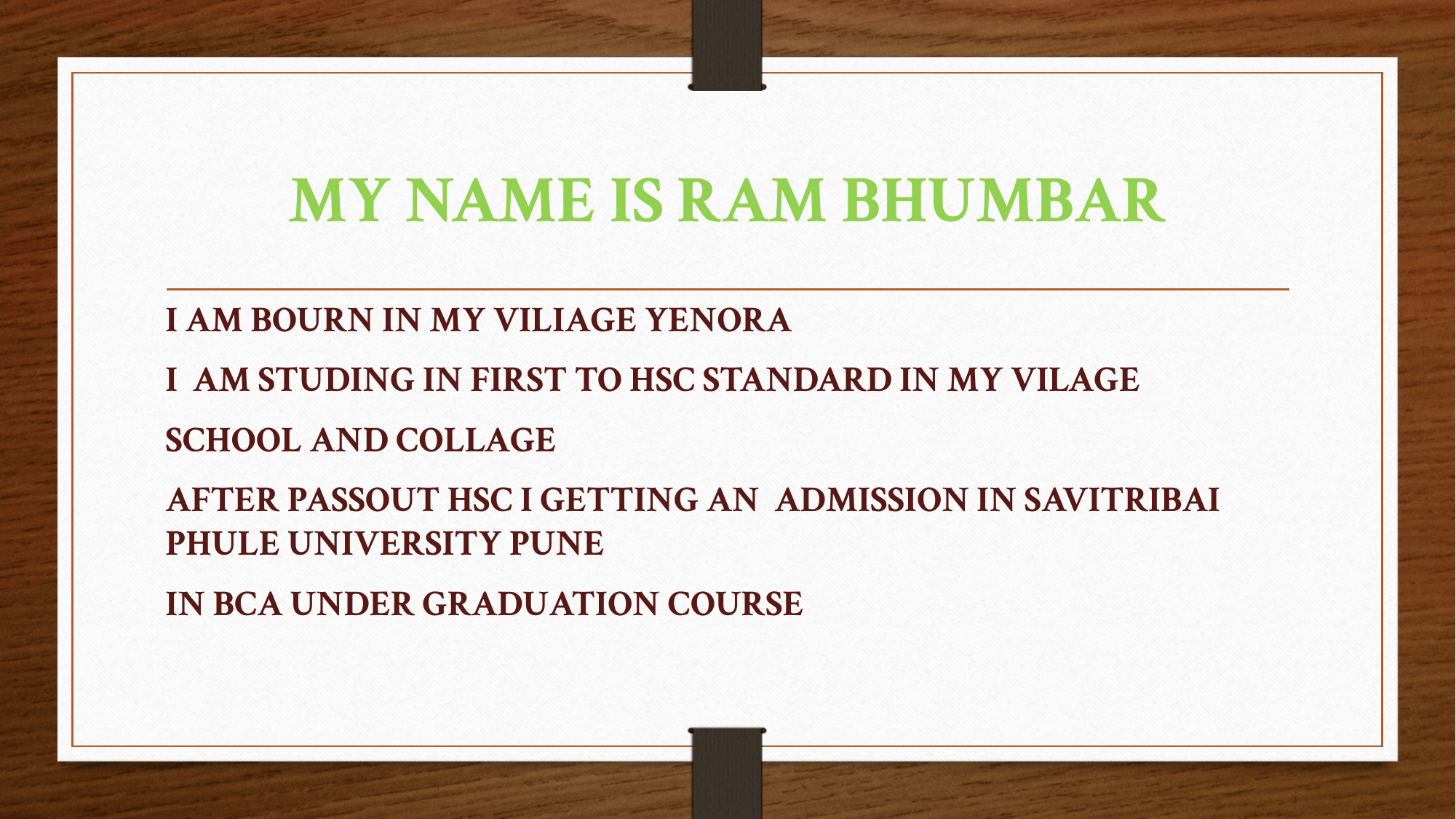

# MY NAME IS RAM BHUMBAR
I AM BOURN IN MY VILIAGE YENORA
I  AM STUDING IN FIRST TO HSC STANDARD IN MY VILAGE
SCHOOL AND COLLAGE
AFTER PASSOUT HSC I GETTING AN  ADMISSION IN SAVITRIBAI PHULE UNIVERSITY PUNE
IN BCA UNDER GRADUATION COURSE